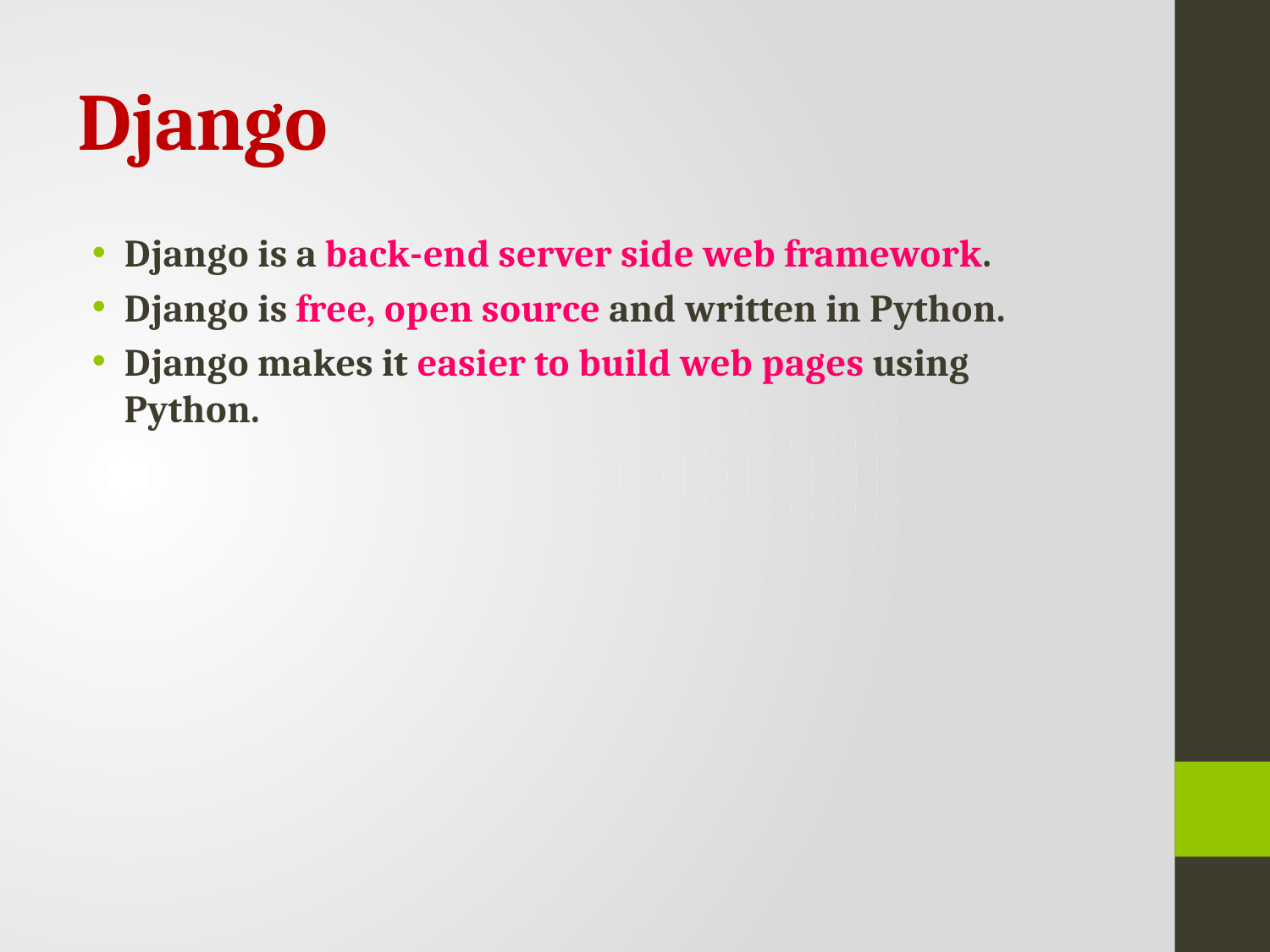

# Django
Django is a back-end server side web framework.
Django is free, open source and written in Python.
Django makes it easier to build web pages using Python.